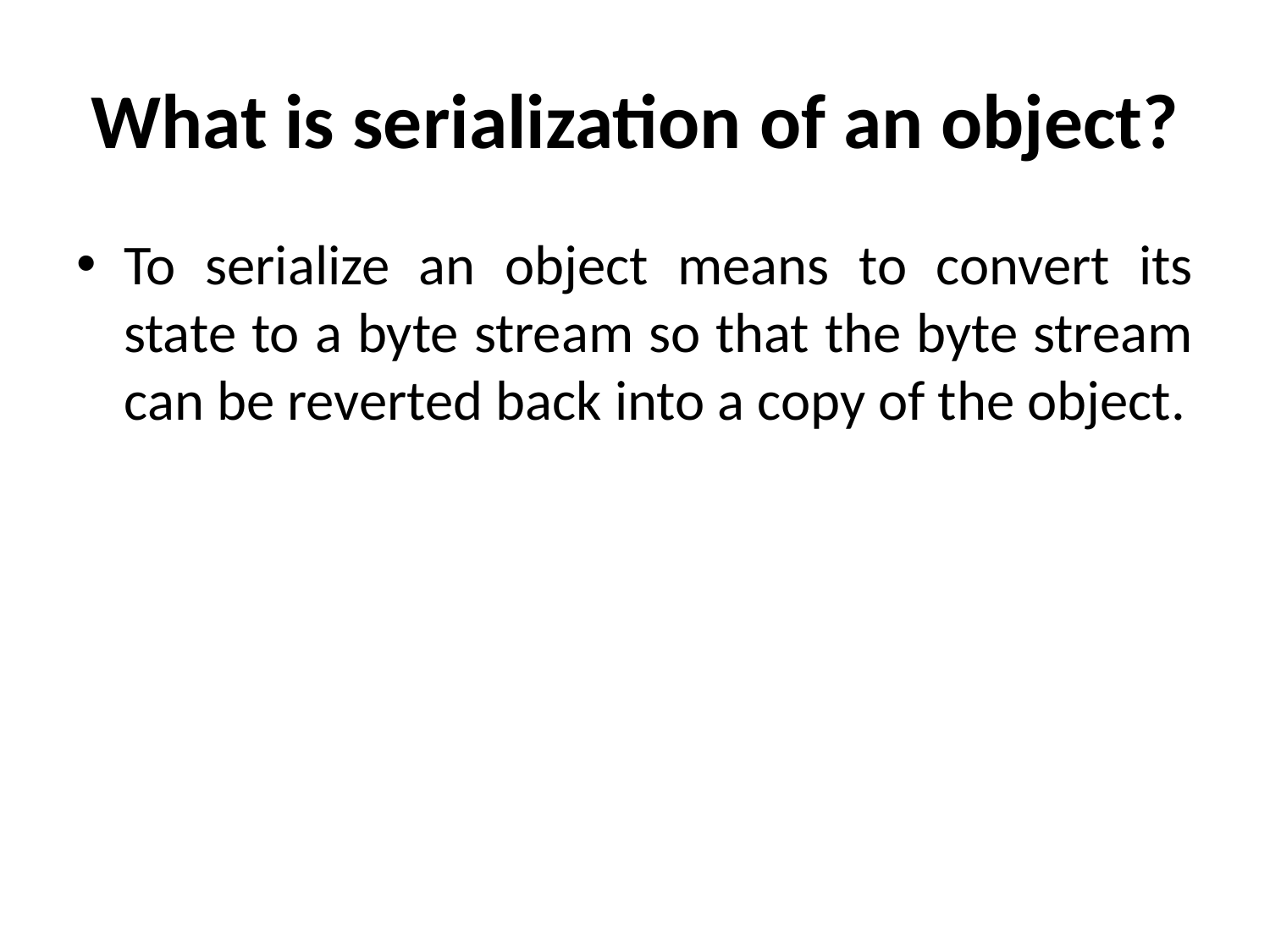

# What is serialization of an object?
To serialize an object means to convert its state to a byte stream so that the byte stream can be reverted back into a copy of the object.